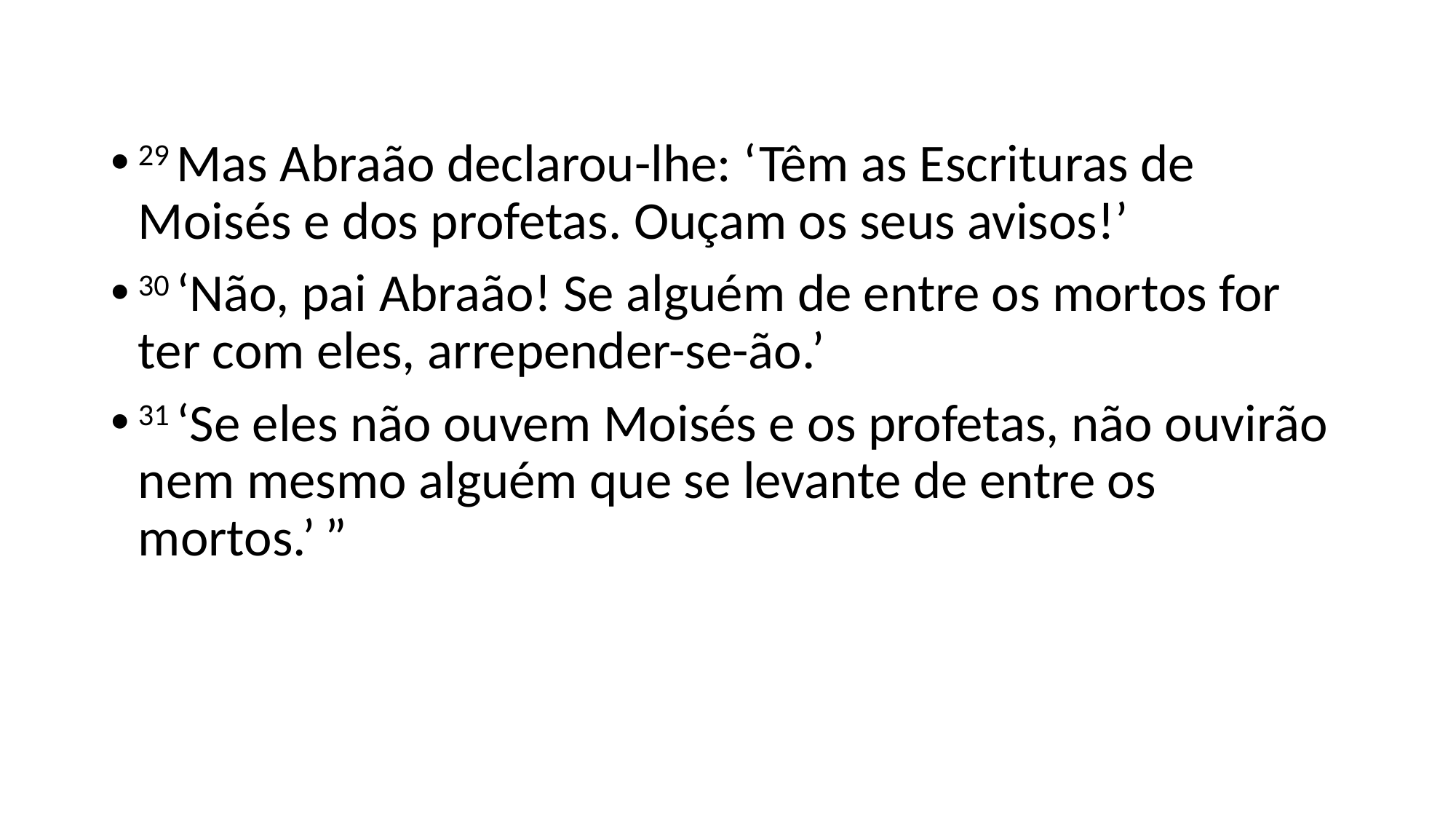

29 Mas Abraão declarou-lhe: ‘Têm as Escrituras de Moisés e dos profetas. Ouçam os seus avisos!’
30 ‘Não, pai Abraão! Se alguém de entre os mortos for ter com eles, arrepender-se-ão.’
31 ‘Se eles não ouvem Moisés e os profetas, não ouvirão nem mesmo alguém que se levante de entre os mortos.’ ”